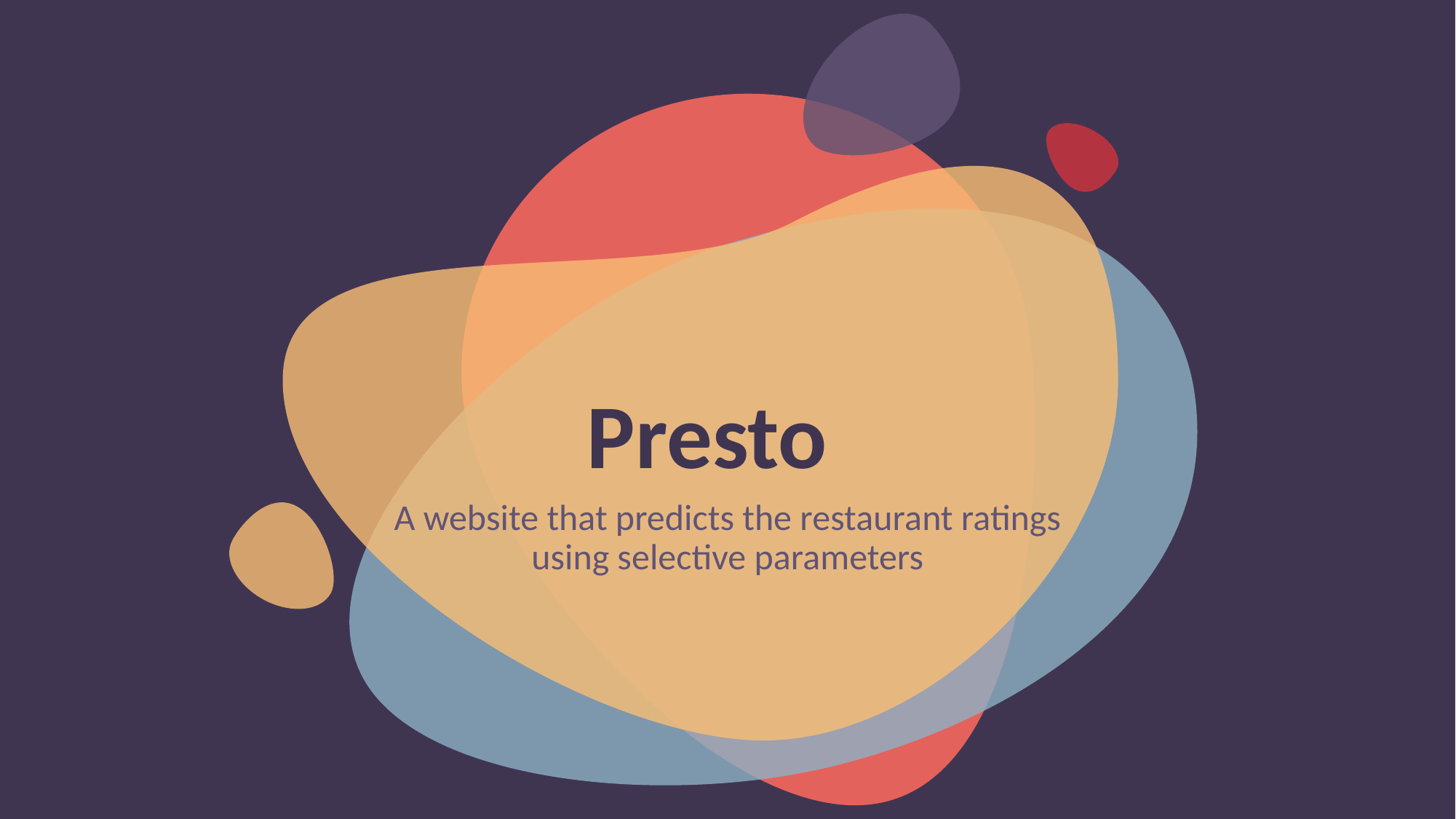

# Presto

A website that predicts the restaurant ratings using selective parameters